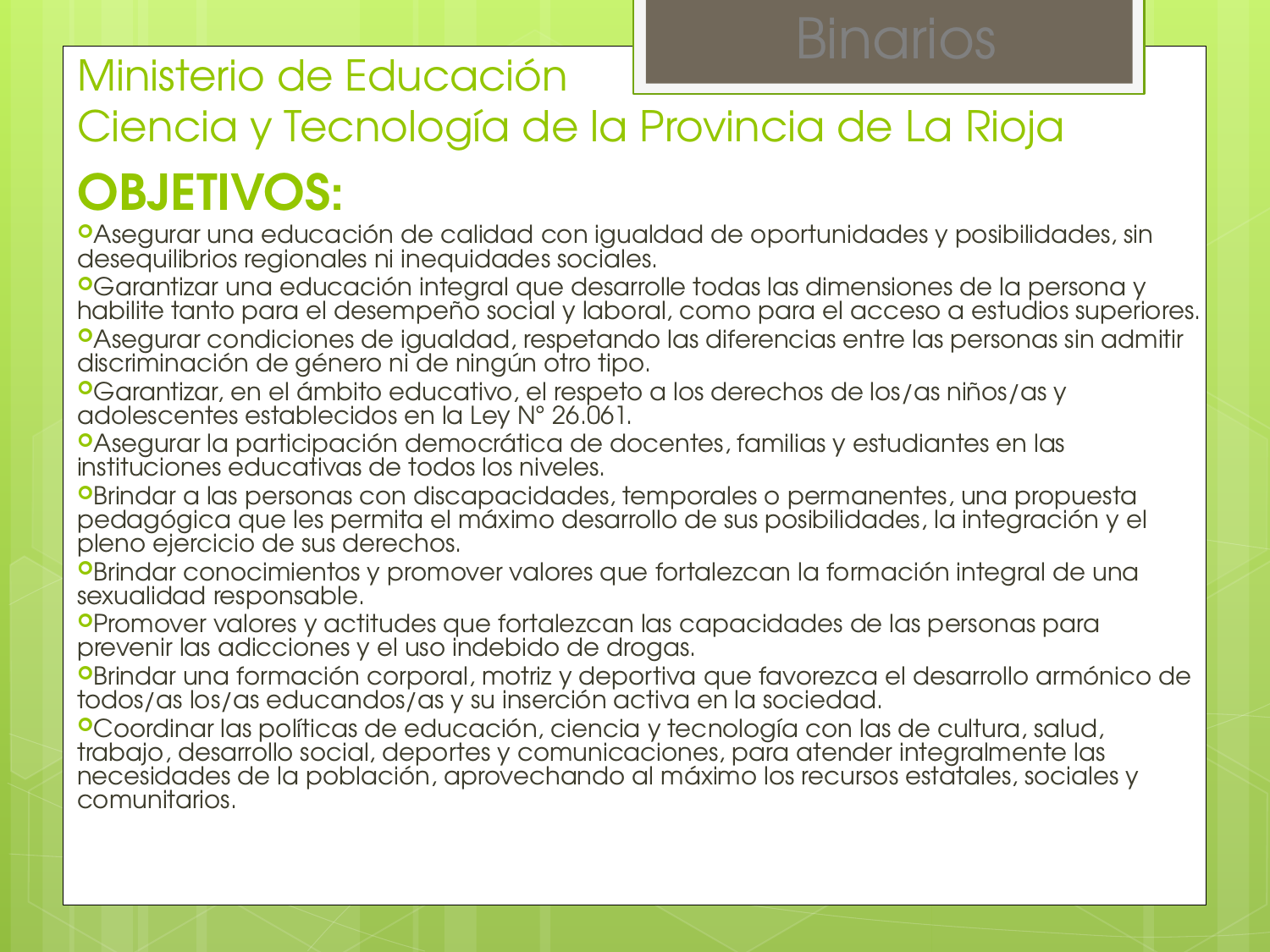

Binarios
Ministerio de Educación
Ciencia y Tecnología de la Provincia de La Rioja
OBJETIVOS:
Asegurar una educación de calidad con igualdad de oportunidades y posibilidades, sin desequilibrios regionales ni inequidades sociales.
Garantizar una educación integral que desarrolle todas las dimensiones de la persona y habilite tanto para el desempeño social y laboral, como para el acceso a estudios superiores.
Asegurar condiciones de igualdad, respetando las diferencias entre las personas sin admitir discriminación de género ni de ningún otro tipo.
Garantizar, en el ámbito educativo, el respeto a los derechos de los/as niños/as y adolescentes establecidos en la Ley N° 26.061.
Asegurar la participación democrática de docentes, familias y estudiantes en las instituciones educativas de todos los niveles.
Brindar a las personas con discapacidades, temporales o permanentes, una propuesta pedagógica que les permita el máximo desarrollo de sus posibilidades, la integración y el pleno ejercicio de sus derechos.
Brindar conocimientos y promover valores que fortalezcan la formación integral de una sexualidad responsable.
Promover valores y actitudes que fortalezcan las capacidades de las personas para prevenir las adicciones y el uso indebido de drogas.
Brindar una formación corporal, motriz y deportiva que favorezca el desarrollo armónico de todos/as los/as educandos/as y su inserción activa en la sociedad.
Coordinar las políticas de educación, ciencia y tecnología con las de cultura, salud, trabajo, desarrollo social, deportes y comunicaciones, para atender integralmente las necesidades de la población, aprovechando al máximo los recursos estatales, sociales y comunitarios.